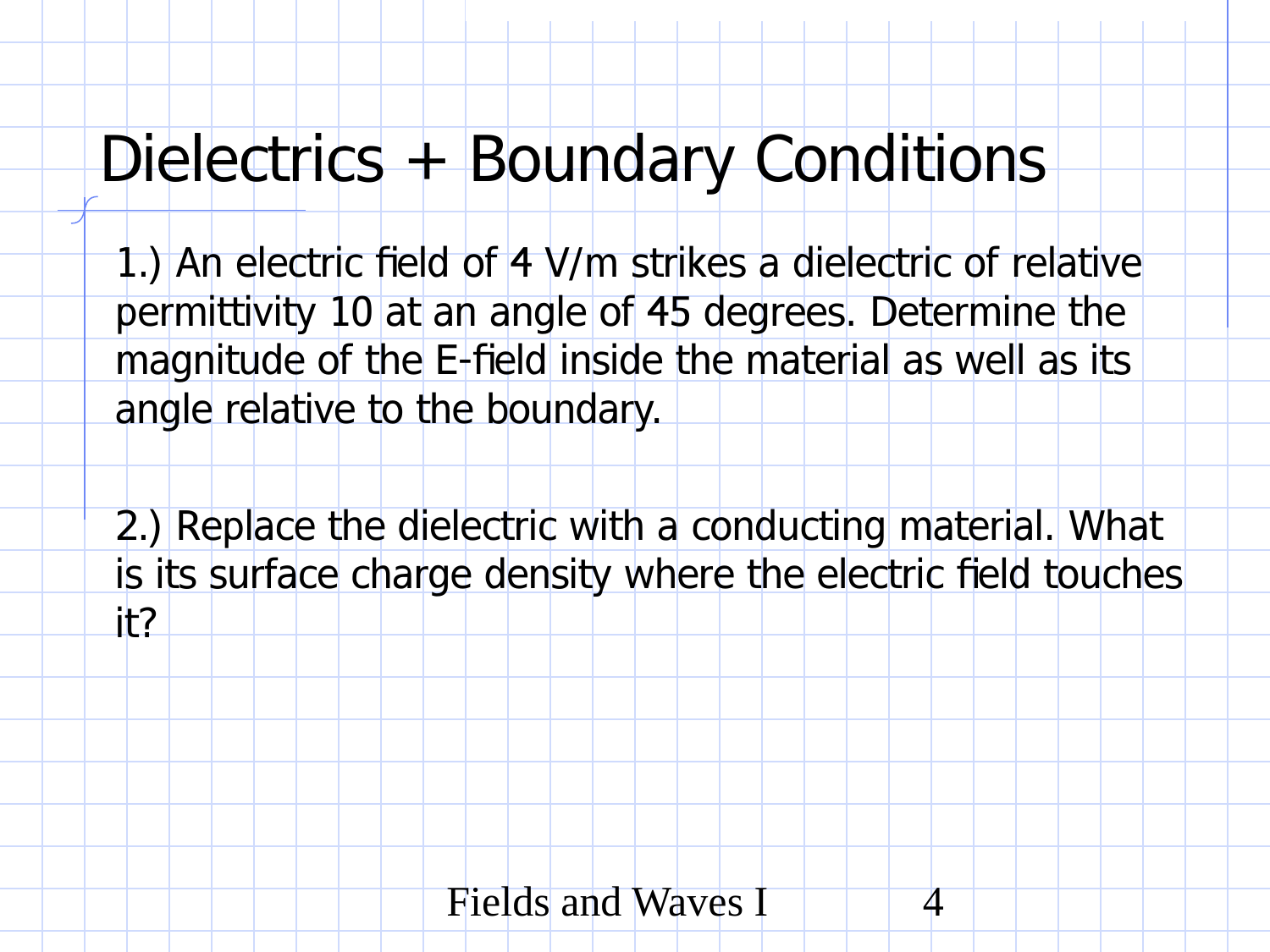

# Dielectrics + Boundary Conditions
1.) An electric field of 4 V/m strikes a dielectric of relative permittivity 10 at an angle of 45 degrees. Determine the magnitude of the E-field inside the material as well as its angle relative to the boundary.

2.) Replace the dielectric with a conducting material. What is its surface charge density where the electric field touches it?

Fields and Waves I
4